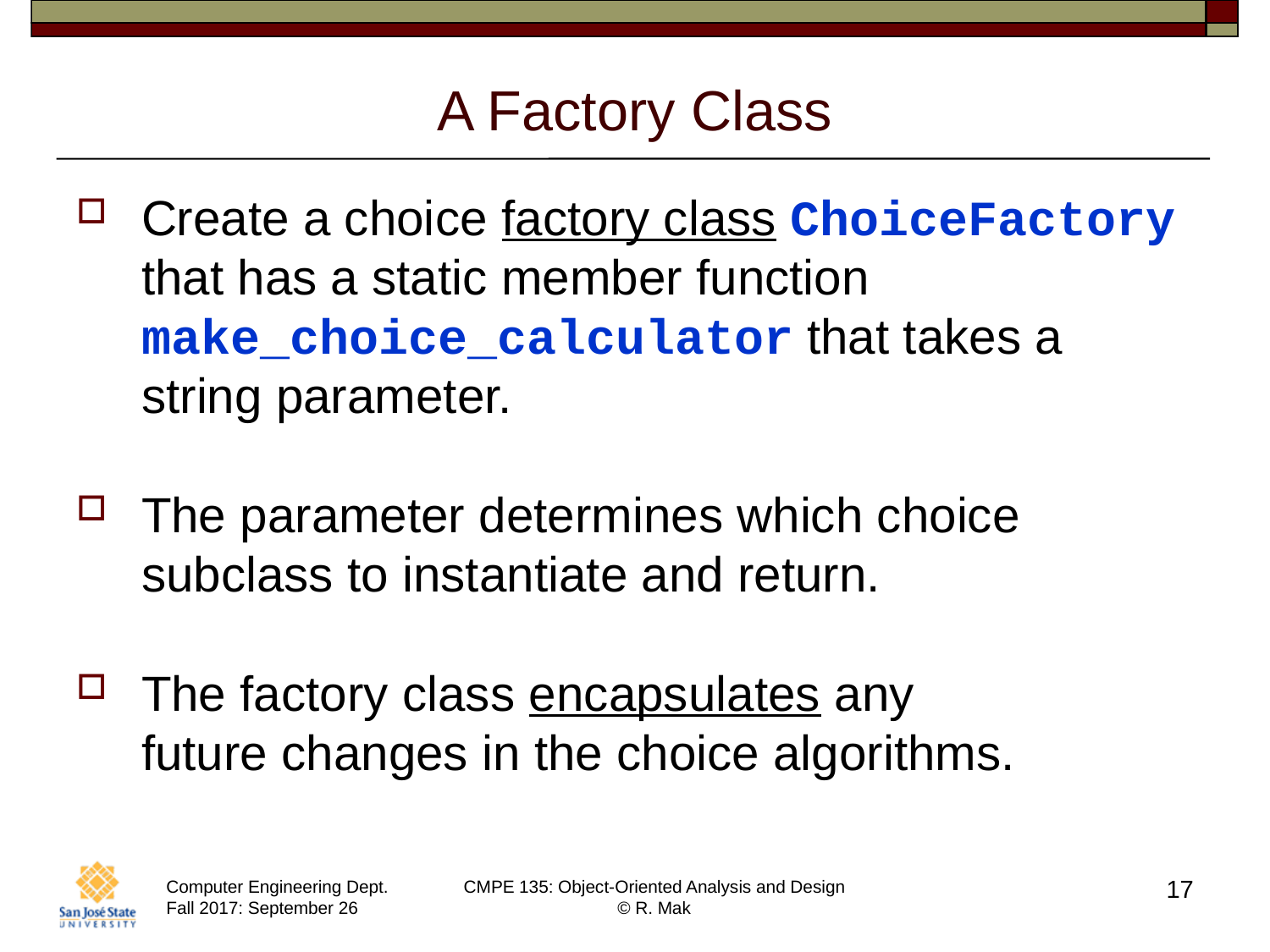

# A Factory Class
Create a choice factory class ChoiceFactory that has a static member function make_choice_calculator that takes a string parameter.

The parameter determines which choice subclass to instantiate and return.

The factory class encapsulates any
future changes in the choice algorithms.
17